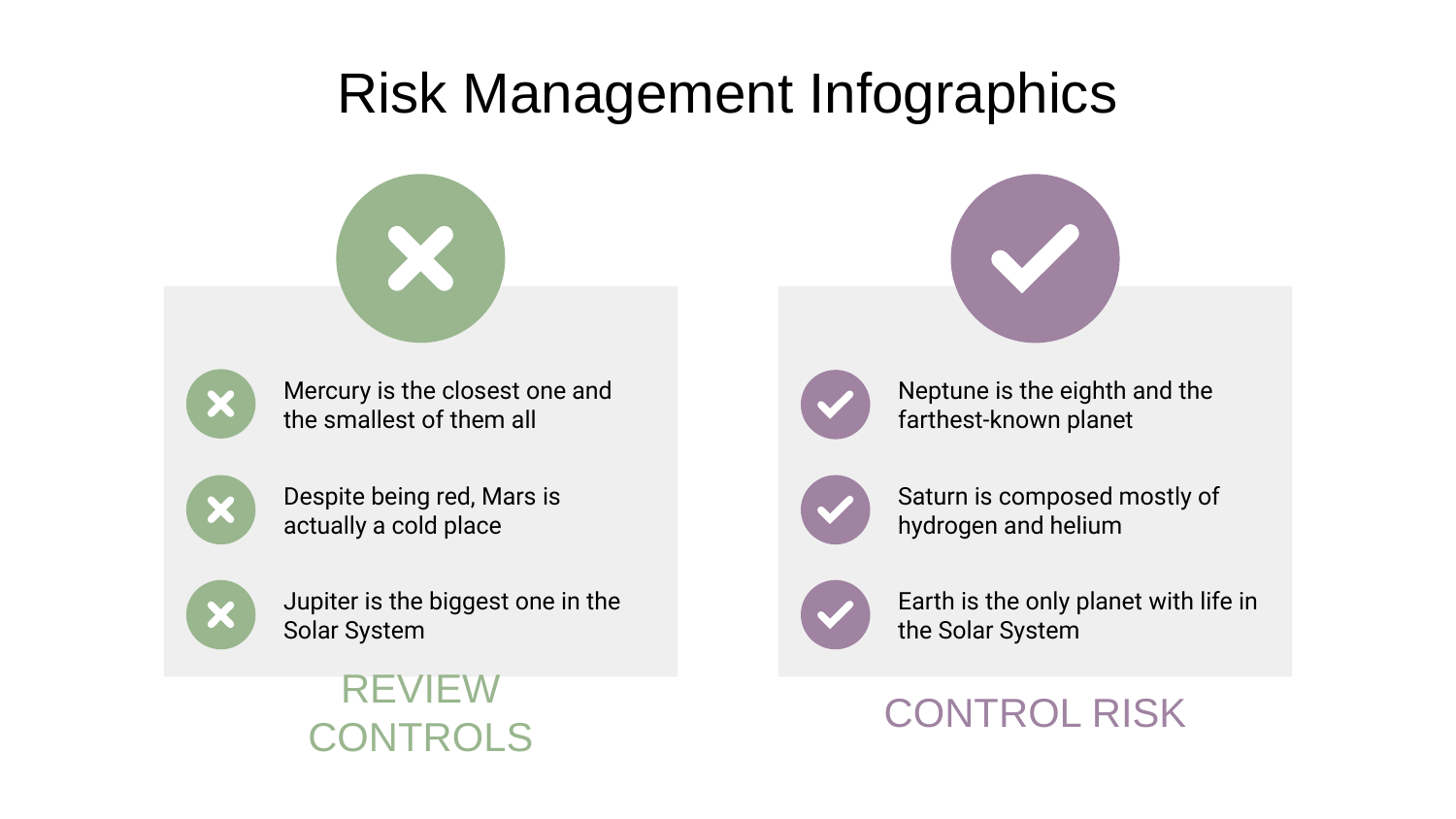

# Risk Management Infographics

Mercury is the closest one and the smallest of them all
Neptune is the eighth and the farthest-known planet

Despite being red, Mars is actually a cold place
Saturn is composed mostly of hydrogen and helium

Jupiter is the biggest one in the Solar System
Earth is the only planet with life in the Solar System

REVIEW CONTROLS
CONTROL RISK